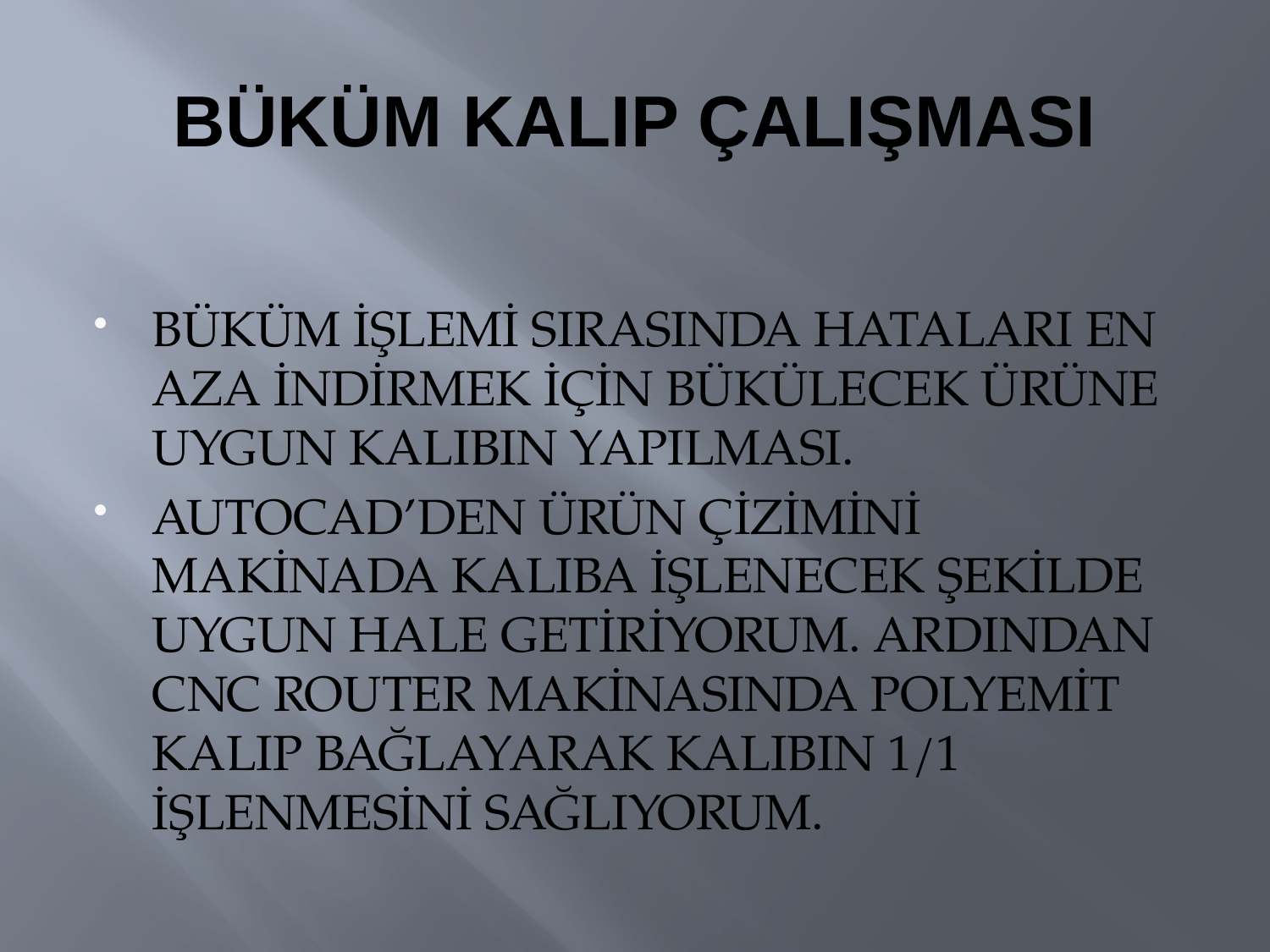

# BÜKÜM KALIP ÇALIŞMASI

BÜKÜM İŞLEMİ SIRASINDA HATALARI EN AZA İNDİRMEK İÇİN BÜKÜLECEK ÜRÜNE UYGUN KALIBIN YAPILMASI.
AUTOCAD’DEN ÜRÜN ÇİZİMİNİ MAKİNADA KALIBA İŞLENECEK ŞEKİLDE UYGUN HALE GETİRİYORUM. ARDINDAN CNC ROUTER MAKİNASINDA POLYEMİT KALIP BAĞLAYARAK KALIBIN 1/1 İŞLENMESİNİ SAĞLIYORUM.